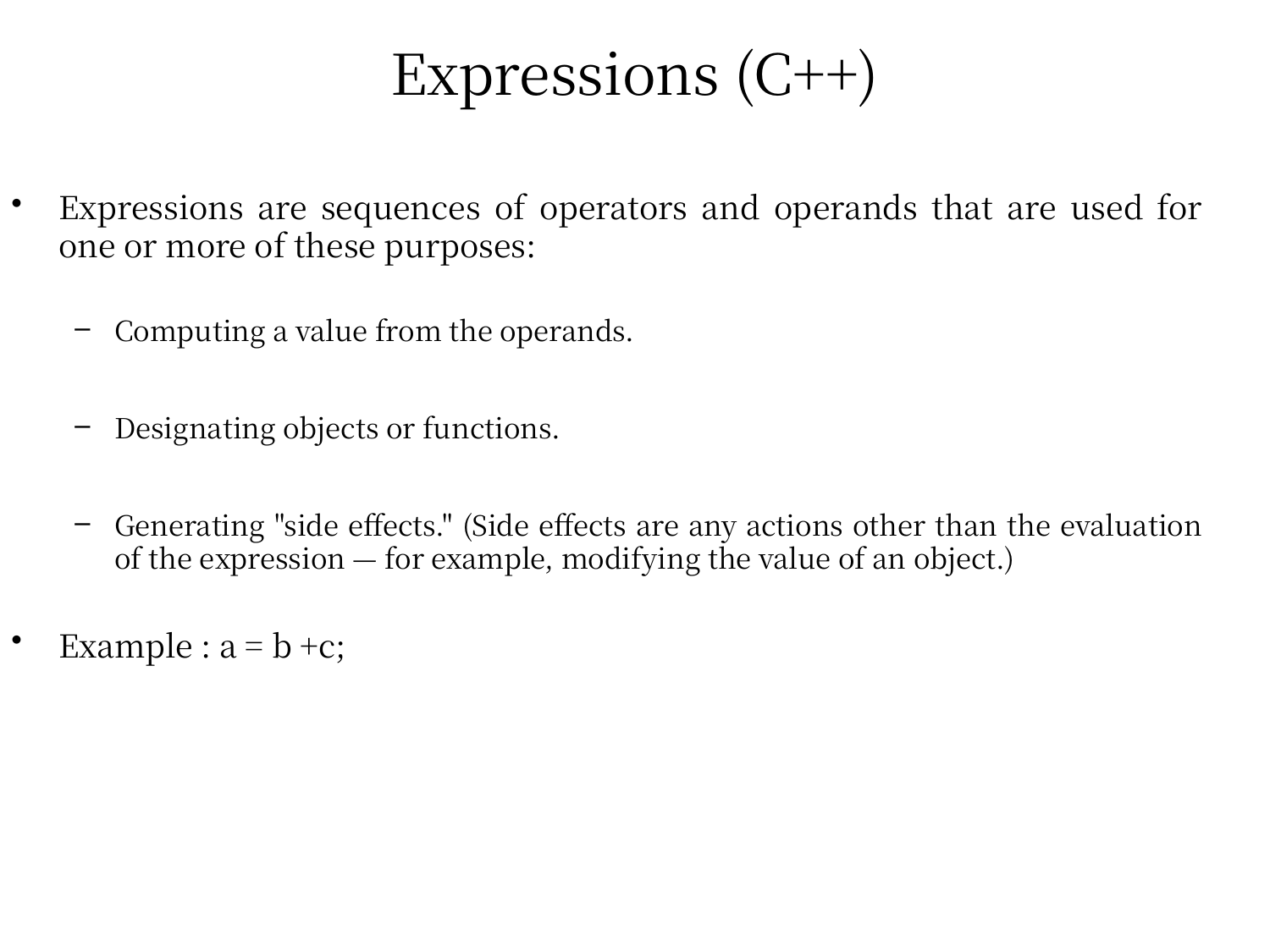

# Expressions (C++)

Expressions are sequences of operators and operands that are used for one or more of these purposes:

Computing a value from the operands.

Designating objects or functions.

Generating "side effects." (Side effects are any actions other than the evaluation of the expression — for example, modifying the value of an object.)

Example : a = b +c;